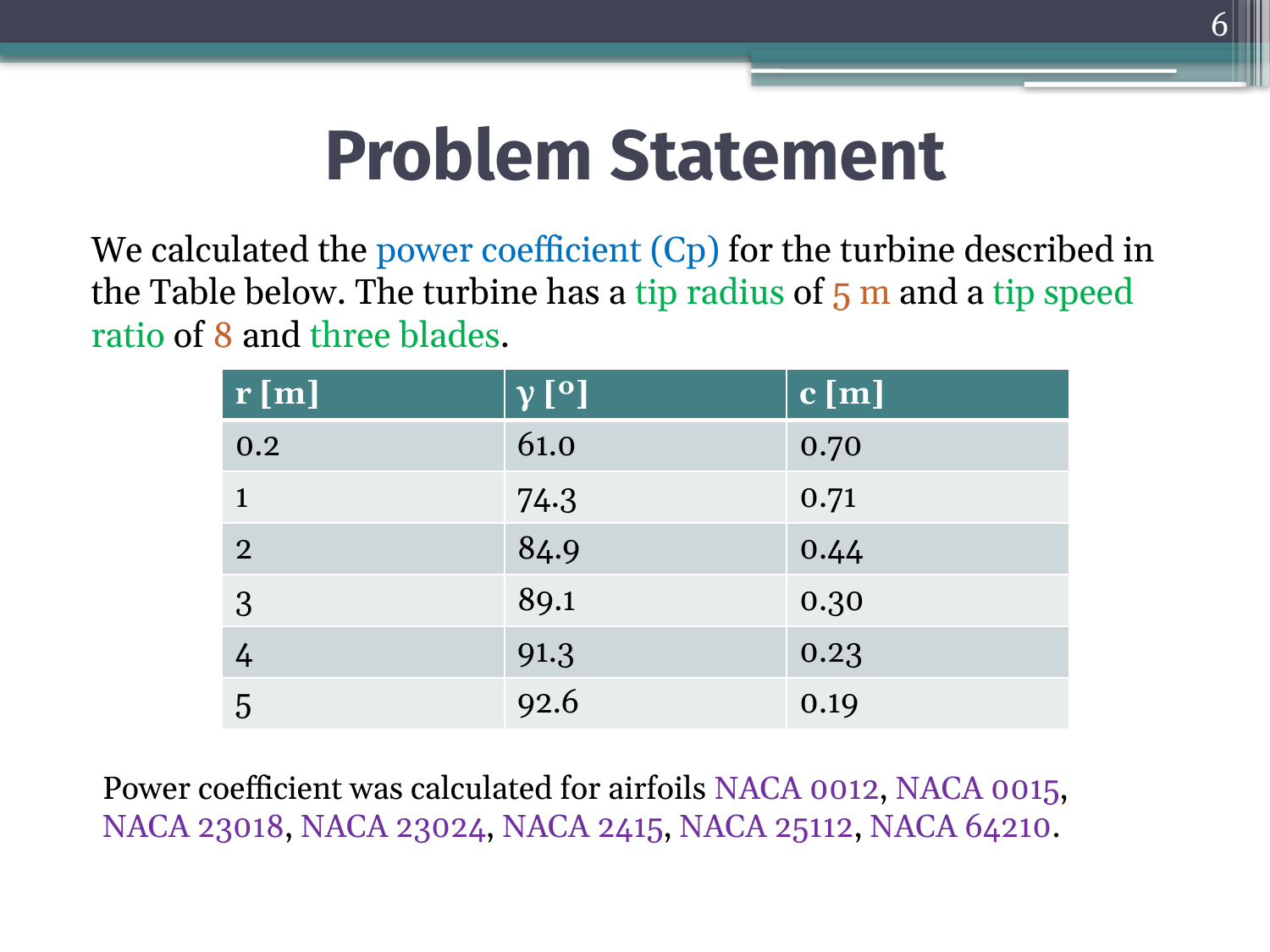

6
# Problem Statement
We calculated the power coefficient (Cp) for the turbine described in the Table below. The turbine has a tip radius of 5 m and a tip speed ratio of 8 and three blades.
| r [m] | γ [º] | c [m] |
| --- | --- | --- |
| 0.2 | 61.0 | 0.70 |
| 1 | 74.3 | 0.71 |
| 2 | 84.9 | 0.44 |
| 3 | 89.1 | 0.30 |
| 4 | 91.3 | 0.23 |
| 5 | 92.6 | 0.19 |
Power coefficient was calculated for airfoils NACA 0012, NACA 0015,  NACA 23018, NACA 23024, NACA 2415, NACA 25112, NACA 64210.